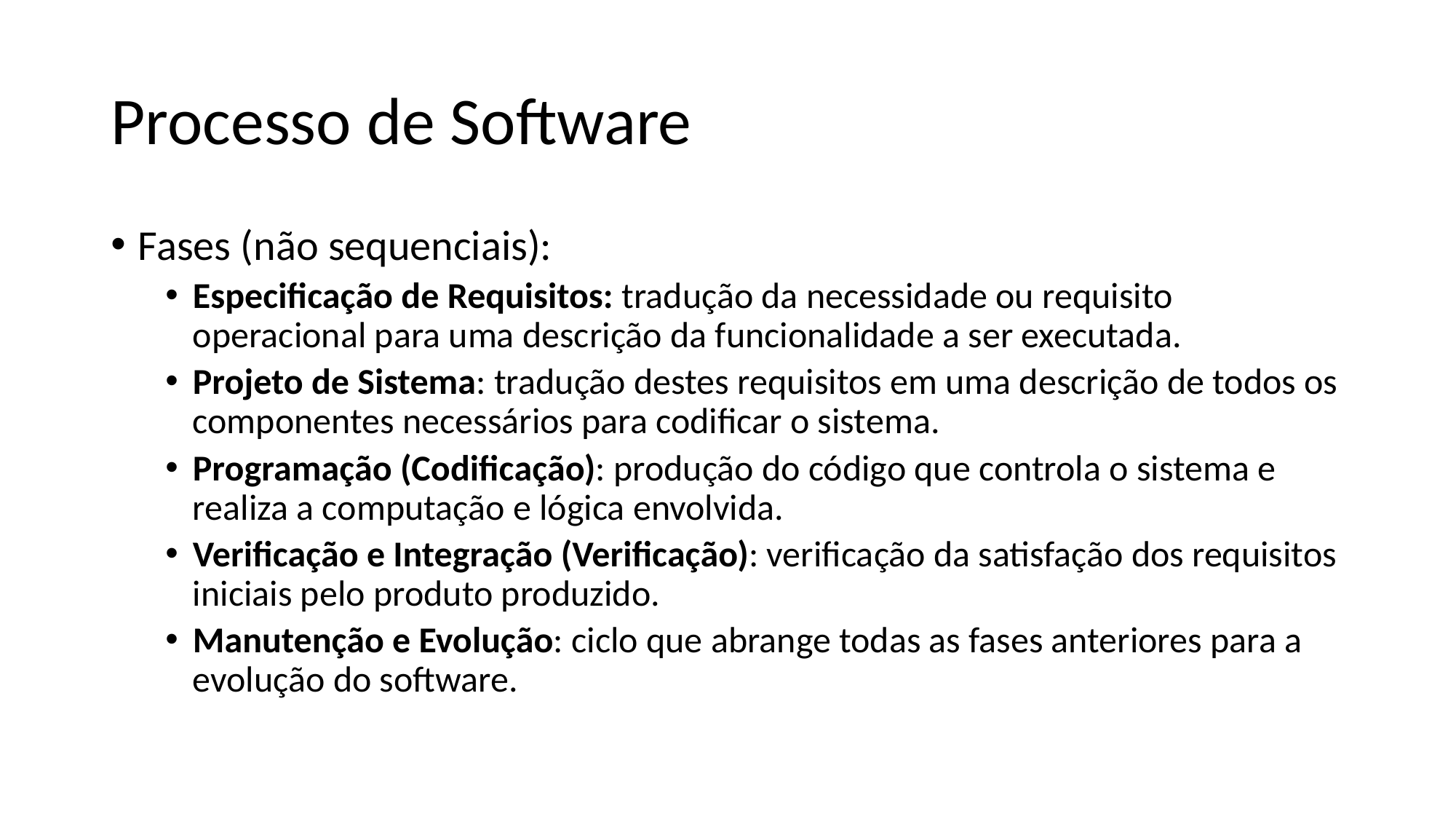

# Processo de Software
Fases (não sequenciais):
Especificação de Requisitos: tradução da necessidade ou requisito operacional para uma descrição da funcionalidade a ser executada.
Projeto de Sistema: tradução destes requisitos em uma descrição de todos os componentes necessários para codificar o sistema.
Programação (Codificação): produção do código que controla o sistema e realiza a computação e lógica envolvida.
Verificação e Integração (Verificação): verificação da satisfação dos requisitos iniciais pelo produto produzido.
Manutenção e Evolução: ciclo que abrange todas as fases anteriores para a evolução do software.